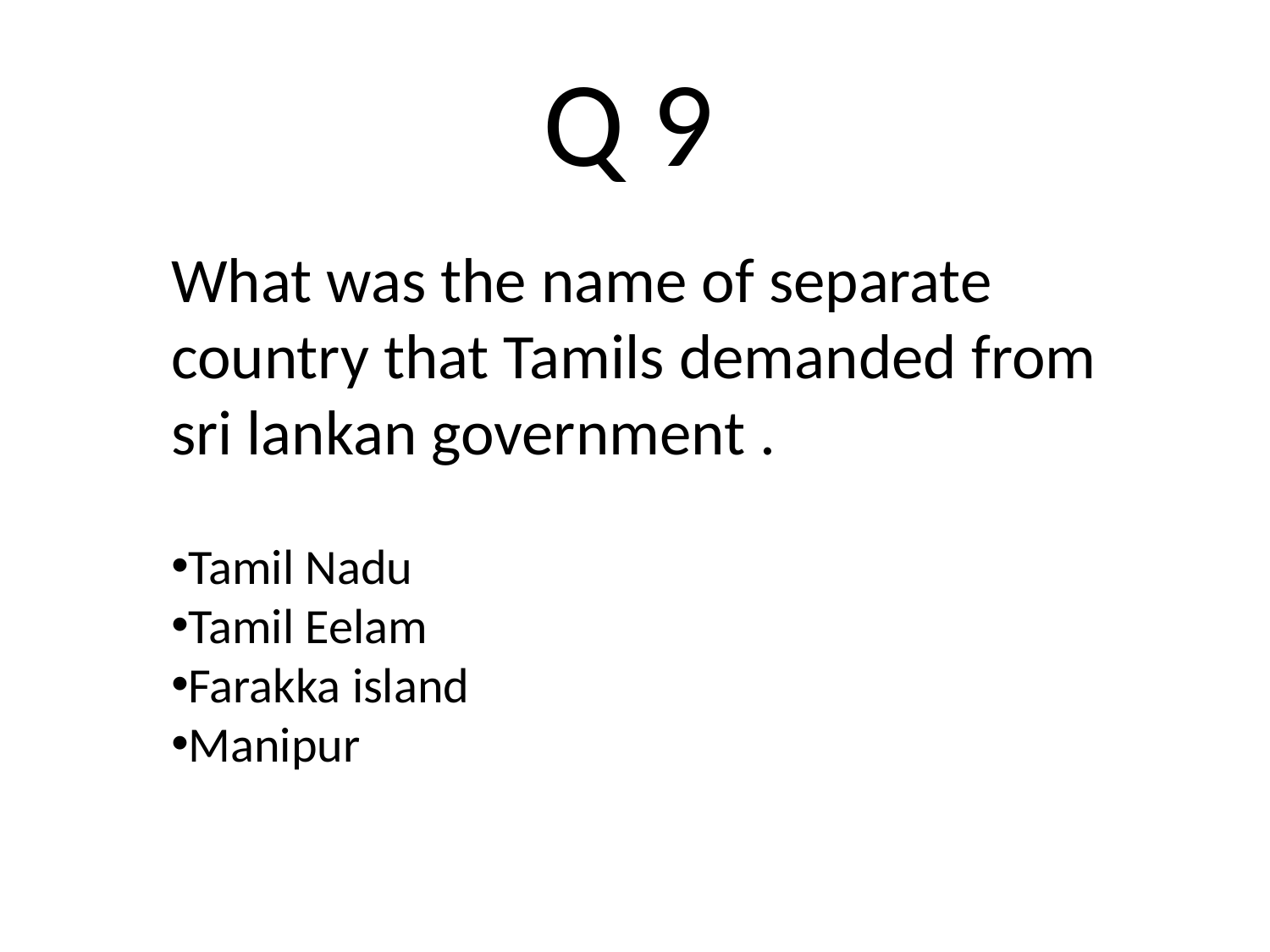

# Q 9
What was the name of separate country that Tamils demanded from sri lankan government .

Tamil Nadu
Tamil Eelam
Farakka island
Manipur